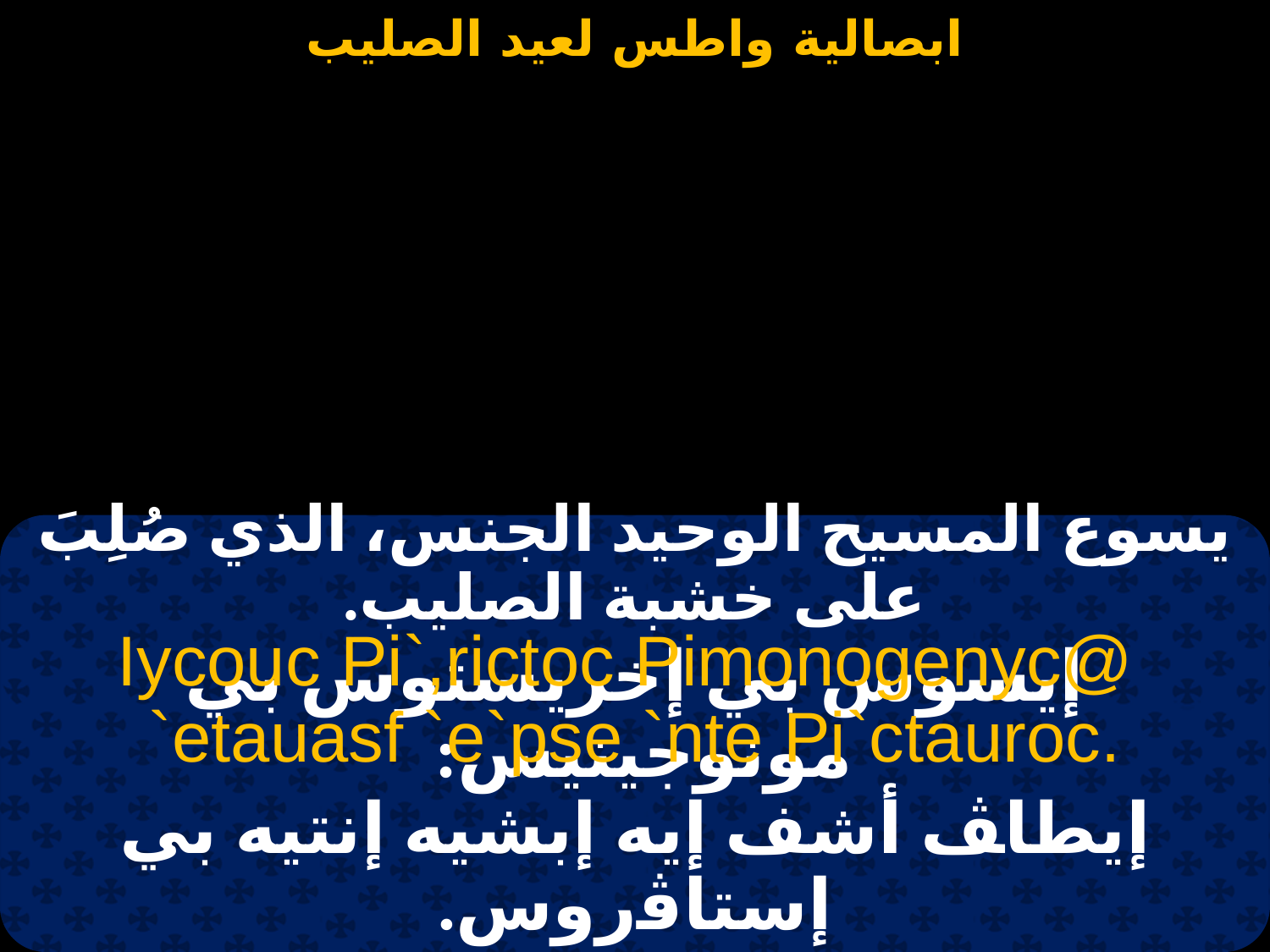

#
يسوع المسيح الوحيد الجنس، الذي صُلِبَ على خشبة الصليب.
Iycouc Pi`,rictoc Pimonogenyc@
`etauasf `e`pse `nte Pi`ctauroc.
إيسوس بي إخريستوس بي مونوجينيس:
إيطاﭫ أشف إيه إبشيه إنتيه بي إستاﭬروس.